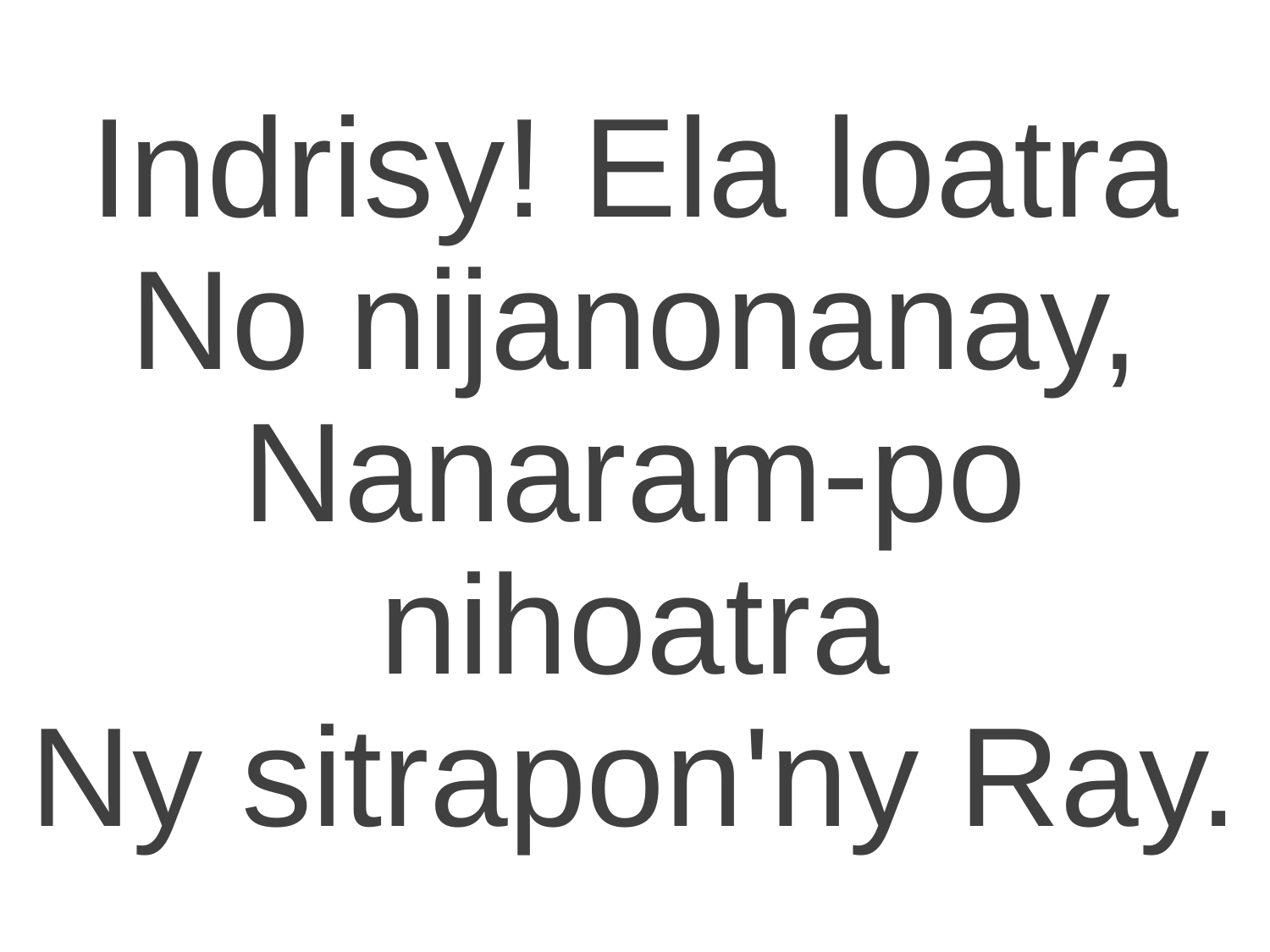

Indrisy! Ela loatra
No nijanonanay,
Nanaram-po nihoatra
Ny sitrapon'ny Ray.